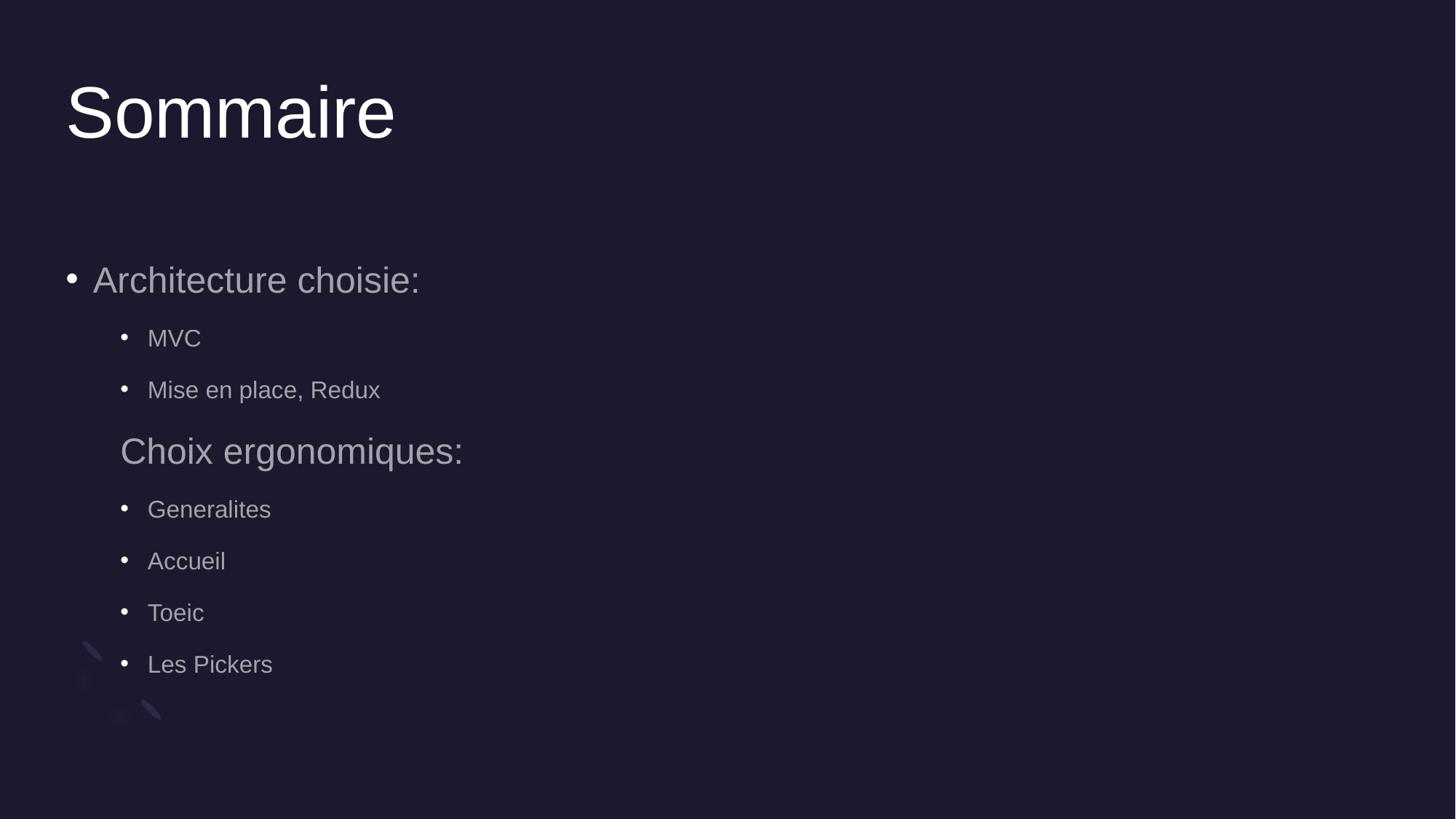

# Sommaire
Architecture choisie:
MVC
Mise en place, Redux
Choix ergonomiques:
Generalites
Accueil
Toeic
Les Pickers